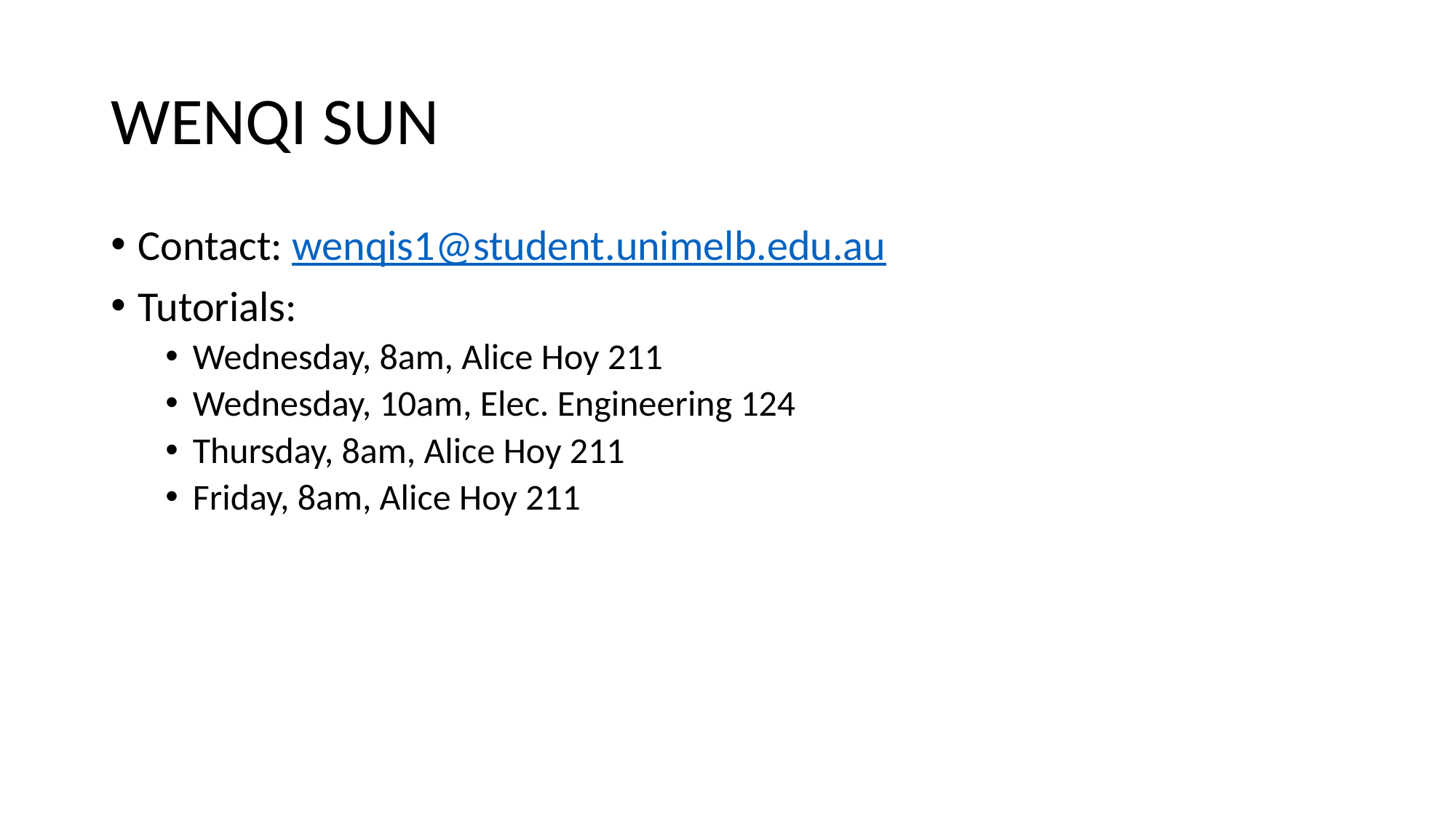

# WENQI SUN
Contact: wenqis1@student.unimelb.edu.au
Tutorials:
Wednesday, 8am, Alice Hoy 211
Wednesday, 10am, Elec. Engineering 124
Thursday, 8am, Alice Hoy 211
Friday, 8am, Alice Hoy 211